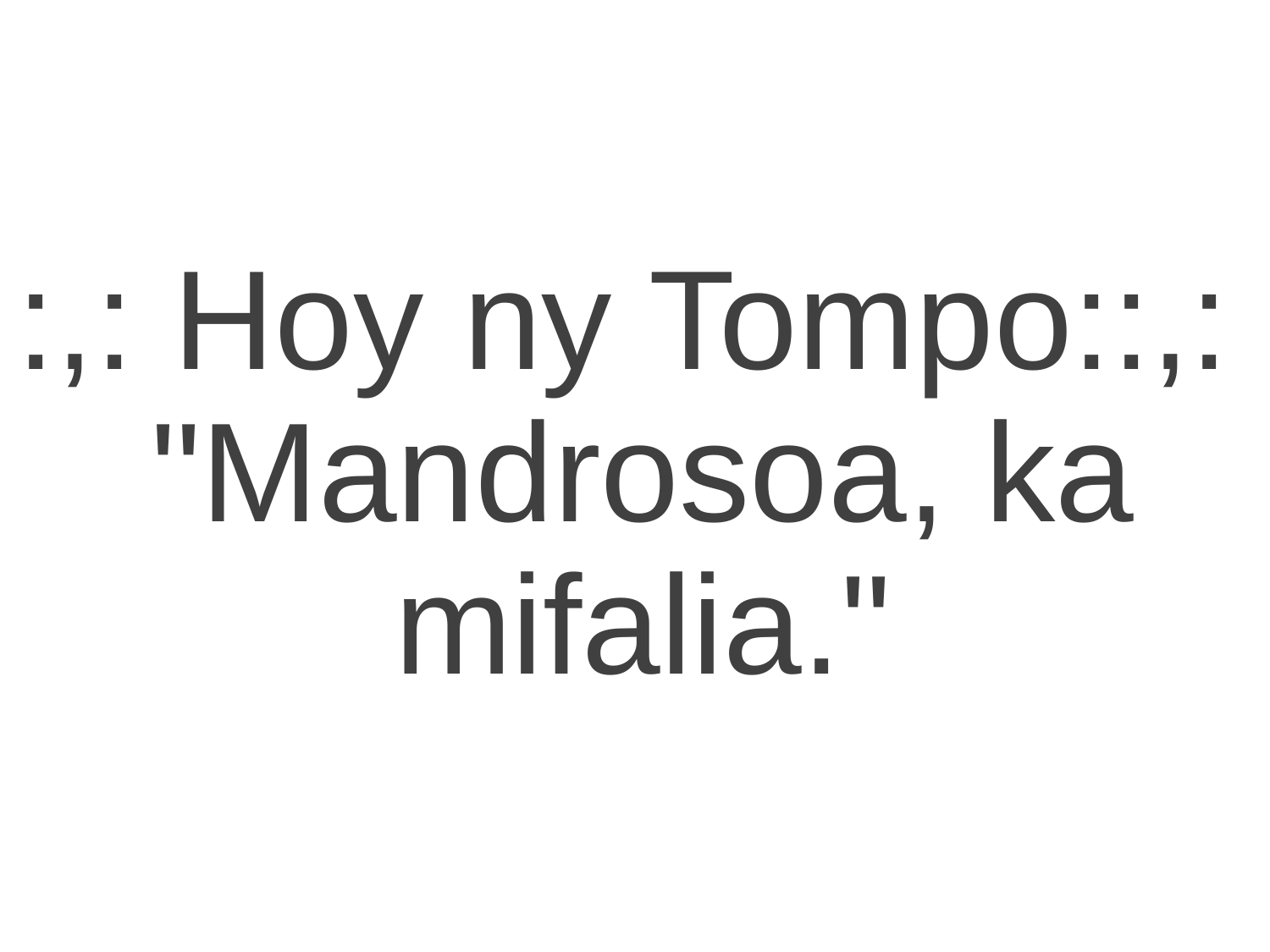

:,: Hoy ny Tompo::,:
"Mandrosoa, ka mifalia."